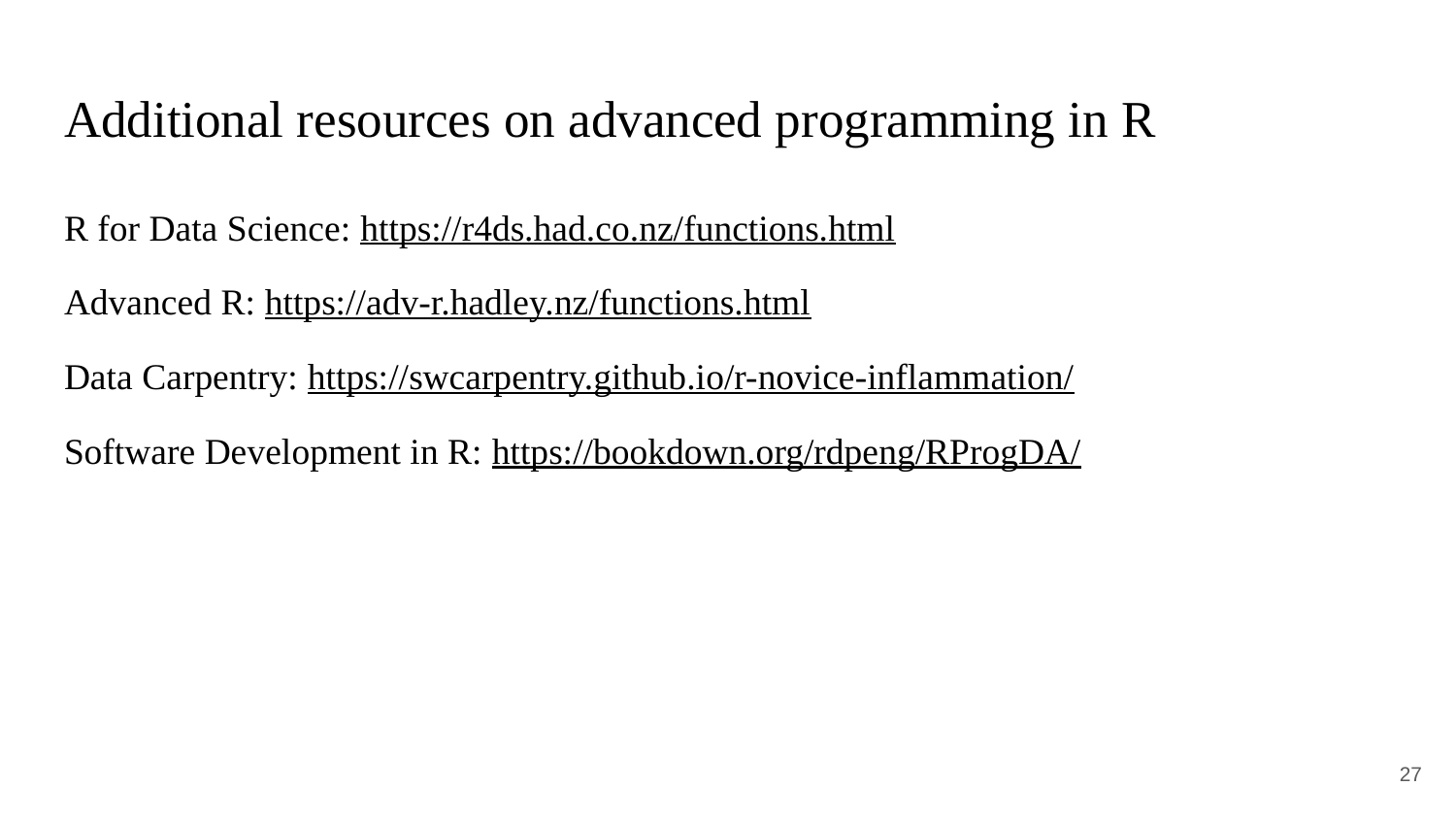

# Additional resources on advanced programming in R
R for Data Science: https://r4ds.had.co.nz/functions.html
Advanced R: https://adv-r.hadley.nz/functions.html
Data Carpentry: https://swcarpentry.github.io/r-novice-inflammation/
Software Development in R: https://bookdown.org/rdpeng/RProgDA/
27